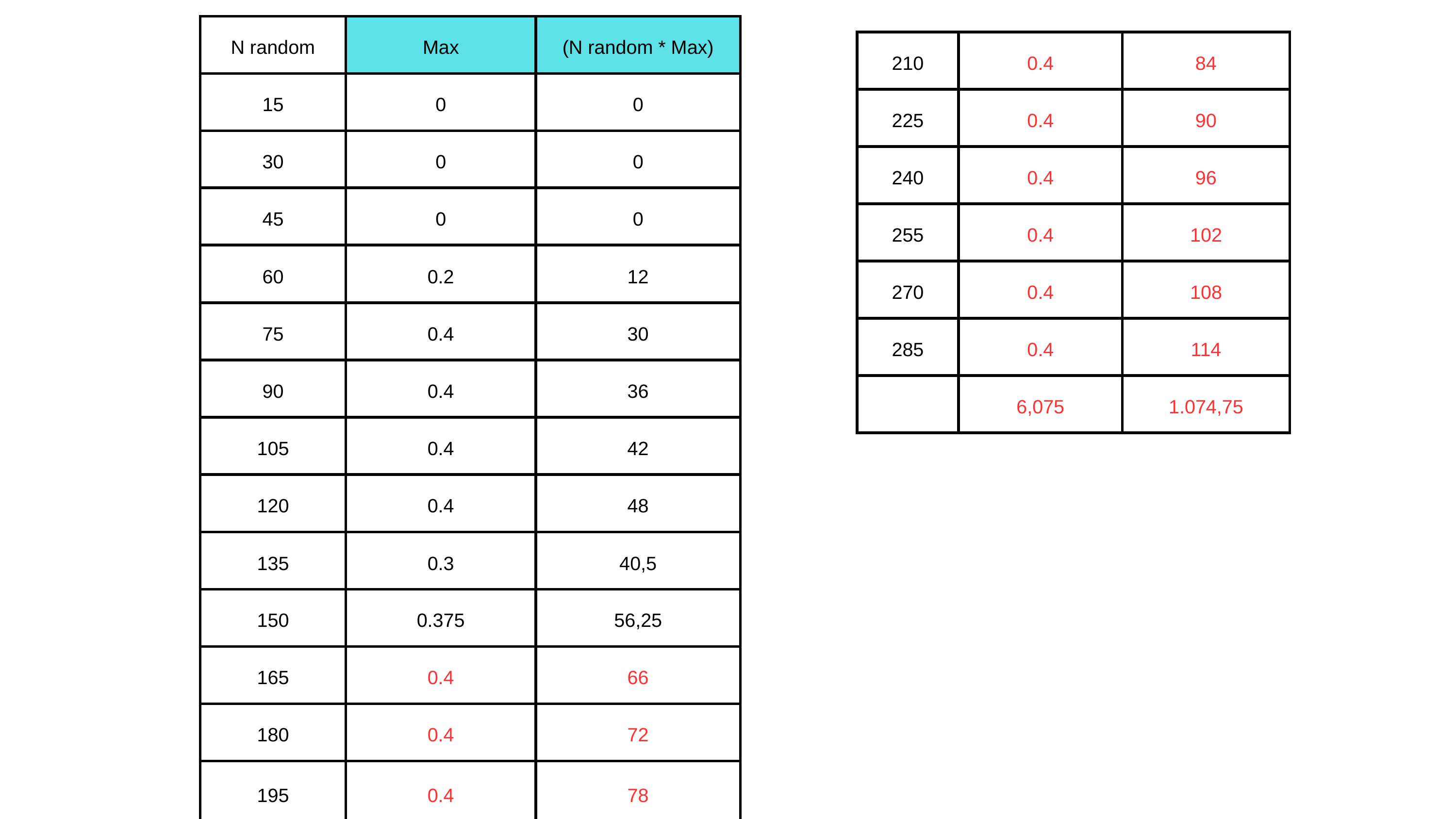

| N random | Max | (N random \* Max) |
| --- | --- | --- |
| 15 | 0 | 0 |
| 30 | 0 | 0 |
| 45 | 0 | 0 |
| 60 | 0.2 | 12 |
| 75 | 0.4 | 30 |
| 90 | 0.4 | 36 |
| 105 | 0.4 | 42 |
| 120 | 0.4 | 48 |
| 135 | 0.3 | 40,5 |
| 150 | 0.375 | 56,25 |
| 165 | 0.4 | 66 |
| 180 | 0.4 | 72 |
| 195 | 0.4 | 78 |
| 210 | 0.4 | 84 |
| --- | --- | --- |
| 225 | 0.4 | 90 |
| 240 | 0.4 | 96 |
| 255 | 0.4 | 102 |
| 270 | 0.4 | 108 |
| 285 | 0.4 | 114 |
|  | 6,075 | 1.074,75 |